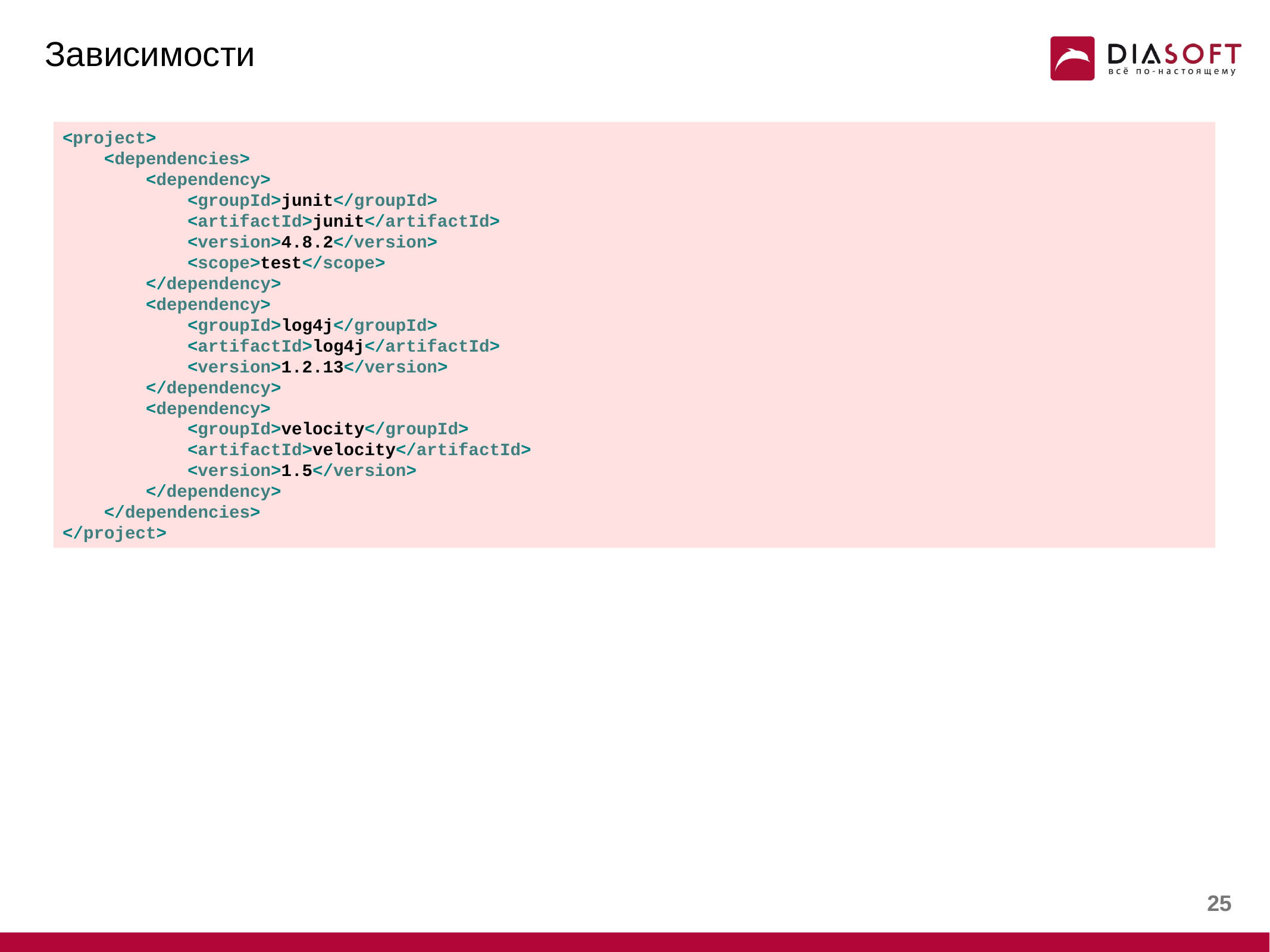

# Зависимости
<project>
    <dependencies>
        <dependency>
            <groupId>junit</groupId>
            <artifactId>junit</artifactId>
            <version>4.8.2</version>
            <scope>test</scope>
        </dependency>
        <dependency>
            <groupId>log4j</groupId>
            <artifactId>log4j</artifactId>
            <version>1.2.13</version>
        </dependency>
        <dependency>
            <groupId>velocity</groupId>
            <artifactId>velocity</artifactId>
            <version>1.5</version>
        </dependency>
    </dependencies>
</project>
25